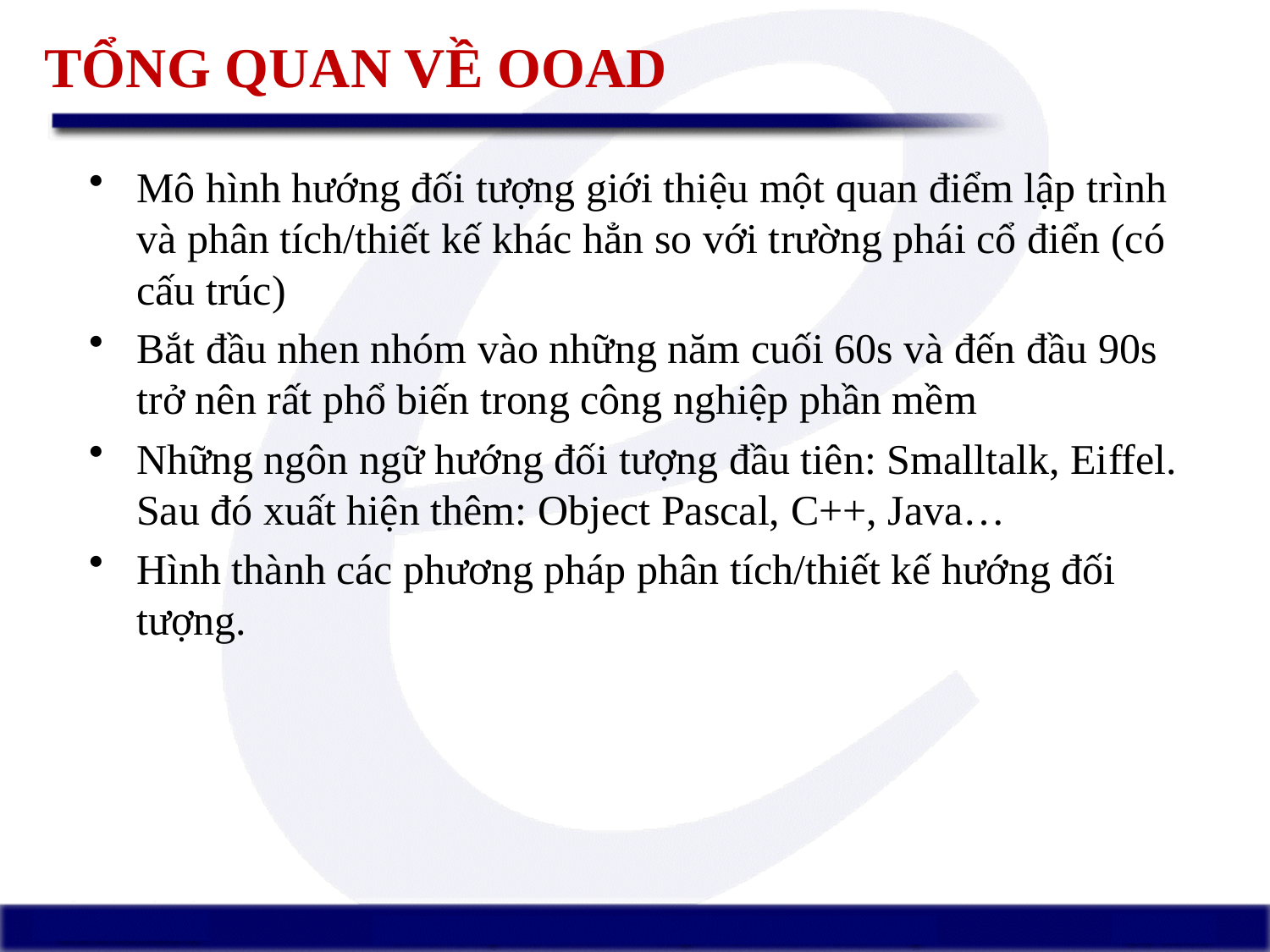

# TỔNG QUAN VỀ OOAD
Mô hình hướng đối tượng giới thiệu một quan điểm lập trình và phân tích/thiết kế khác hẳn so với trường phái cổ điển (có cấu trúc)
Bắt đầu nhen nhóm vào những năm cuối 60s và đến đầu 90s trở nên rất phổ biến trong công nghiệp phần mềm
Những ngôn ngữ hướng đối tượng đầu tiên: Smalltalk, Eiffel. Sau đó xuất hiện thêm: Object Pascal, C++, Java…
Hình thành các phương pháp phân tích/thiết kế hướng đối tượng.